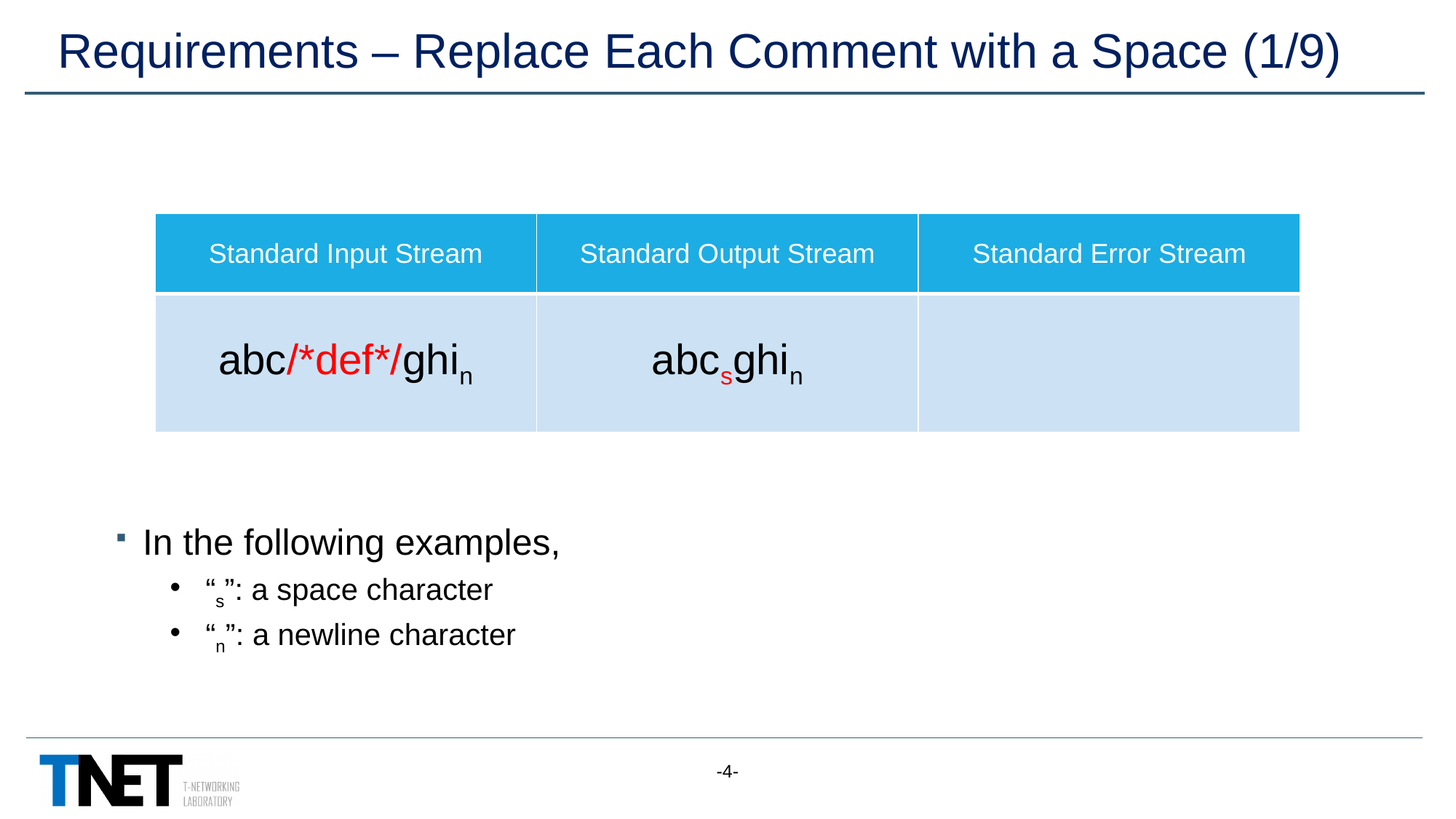

# Requirements – Replace Each Comment with a Space (1/9)
| Standard Input Stream | Standard Output Stream | Standard Error Stream |
| --- | --- | --- |
| abc/\*def\*/ghin | abcsghin |  |
In the following examples,
 “s”: a space character
 “n”: a newline character
-4-